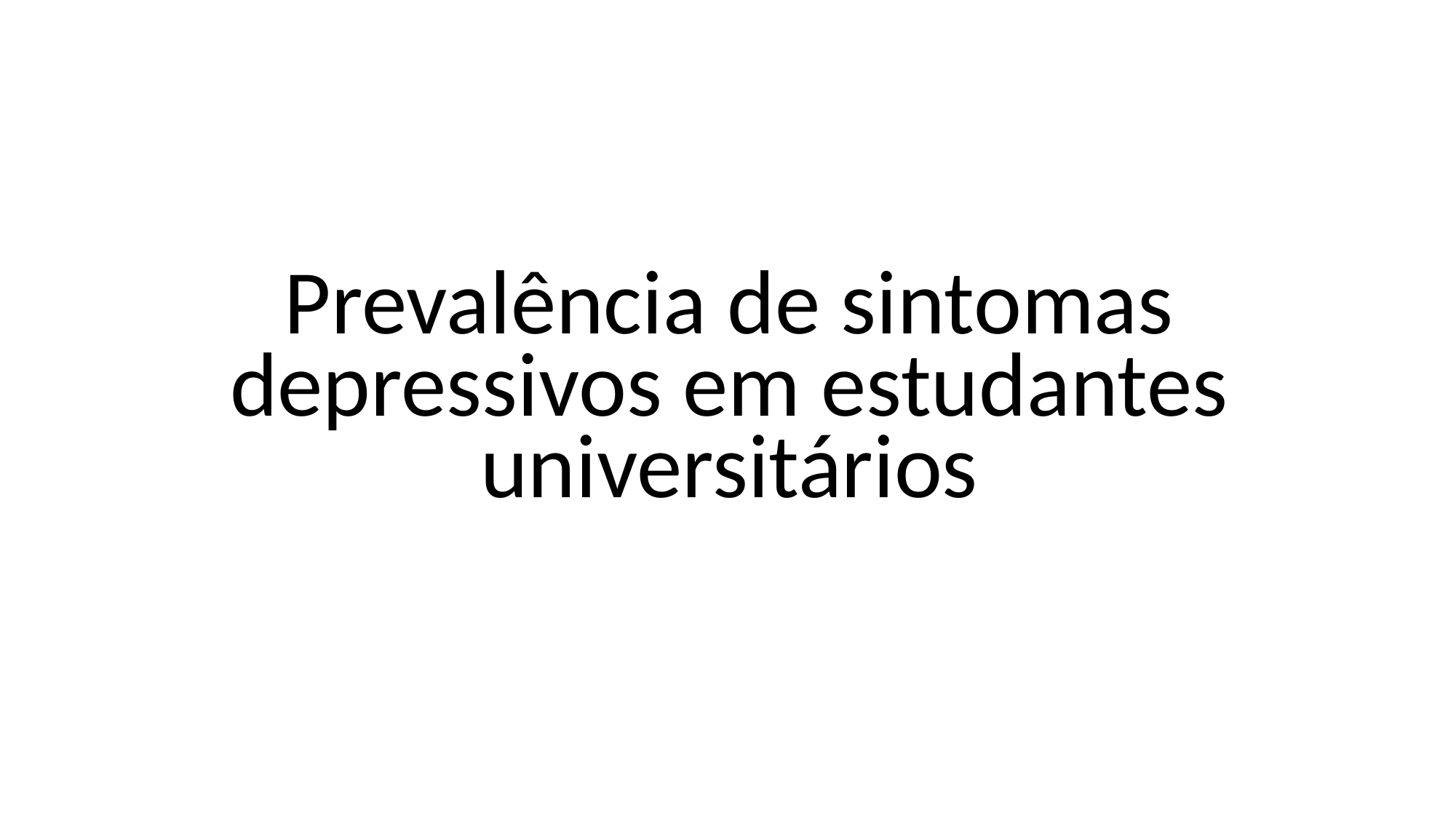

Prevalência de sintomas depressivos em estudantes universitários